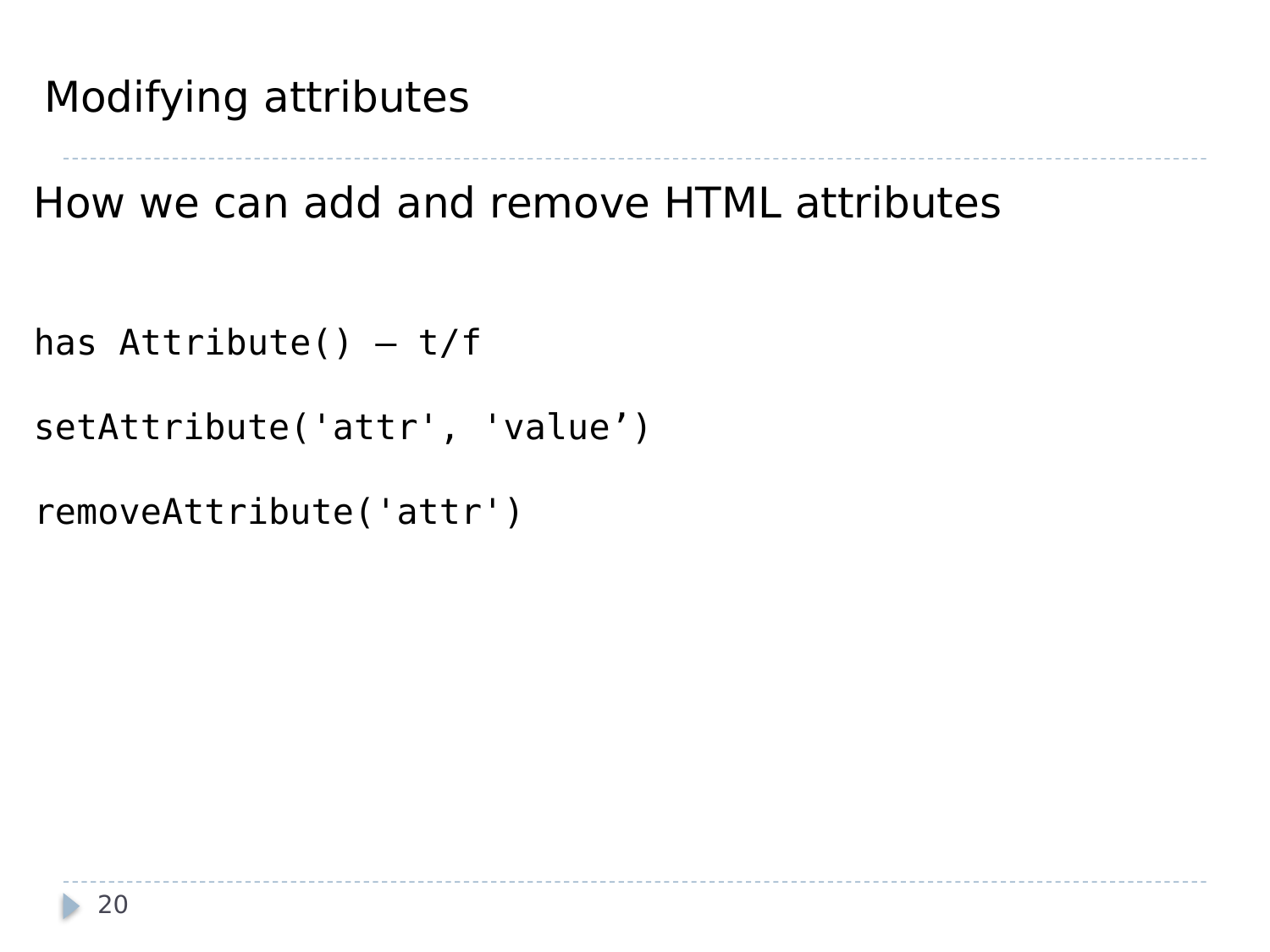

# Modifying attributes
How we can add and remove HTML attributes

has Attribute() – t/f

setAttribute('attr', 'value’)

removeAttribute('attr')
20